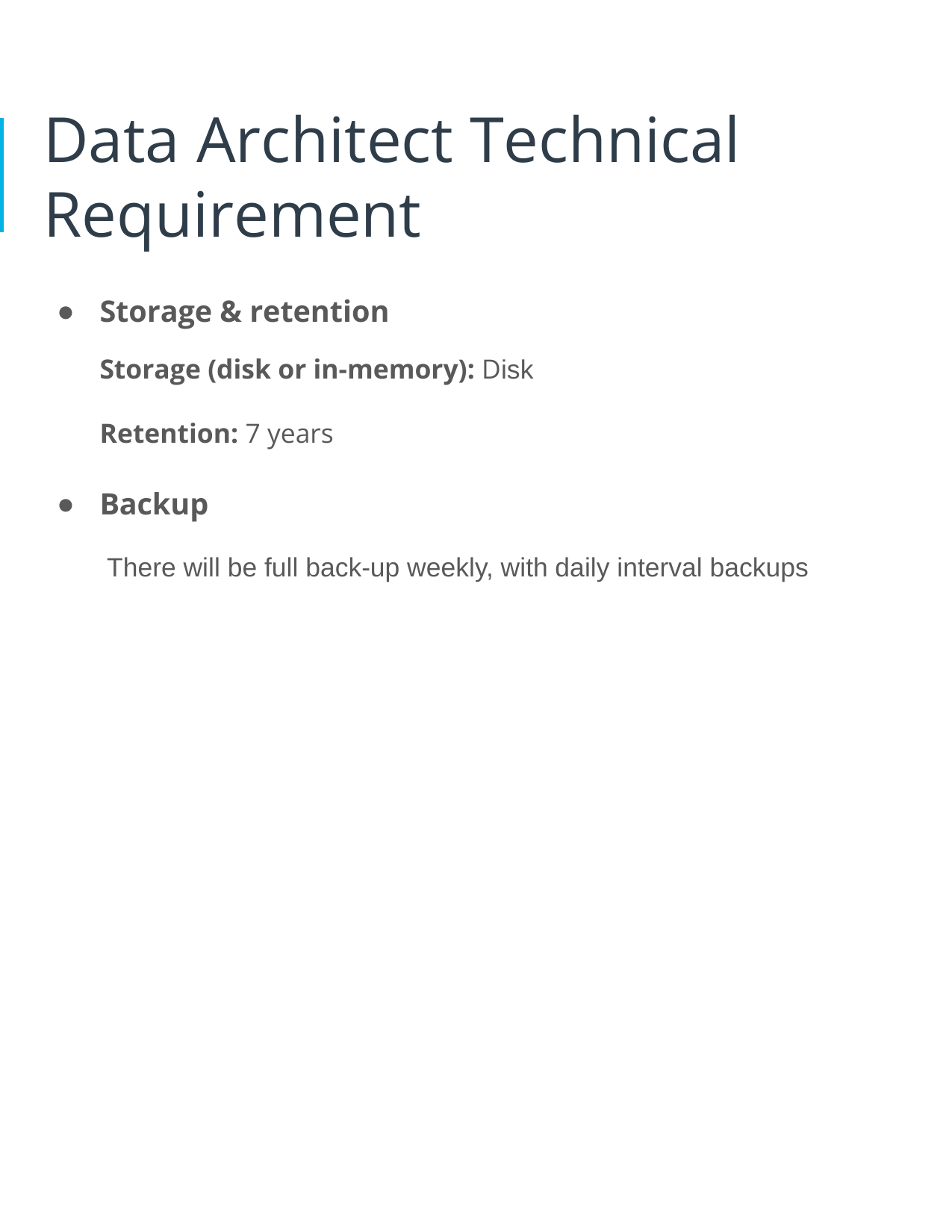

# Data Architect Technical Requirement
Storage & retention
Storage (disk or in-memory): Disk

Retention: 7 years

Backup
 There will be full back-up weekly, with daily interval backups